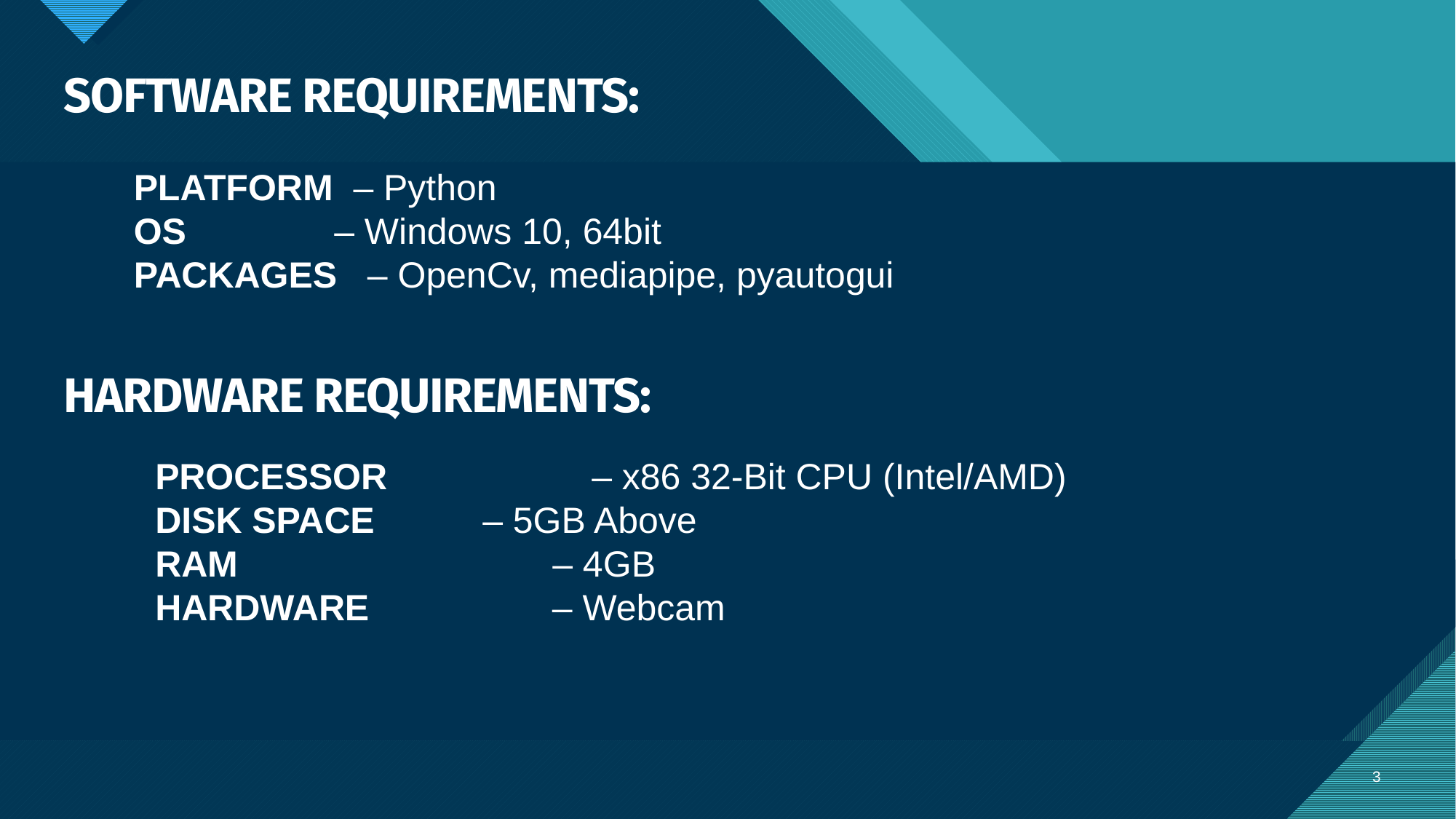

# SOFTWARE REQUIREMENTS:
PLATFORM  – Python
OS 	         – Windows 10, 64bit
PACKAGES   – OpenCv, mediapipe, pyautogui

HARDWARE REQUIREMENTS:
PROCESSOR  		– x86 32-Bit CPU (Intel/AMD)
DISK SPACE       	– 5GB Above
RAM                               – 4GB
HARDWARE                  – Webcam
3